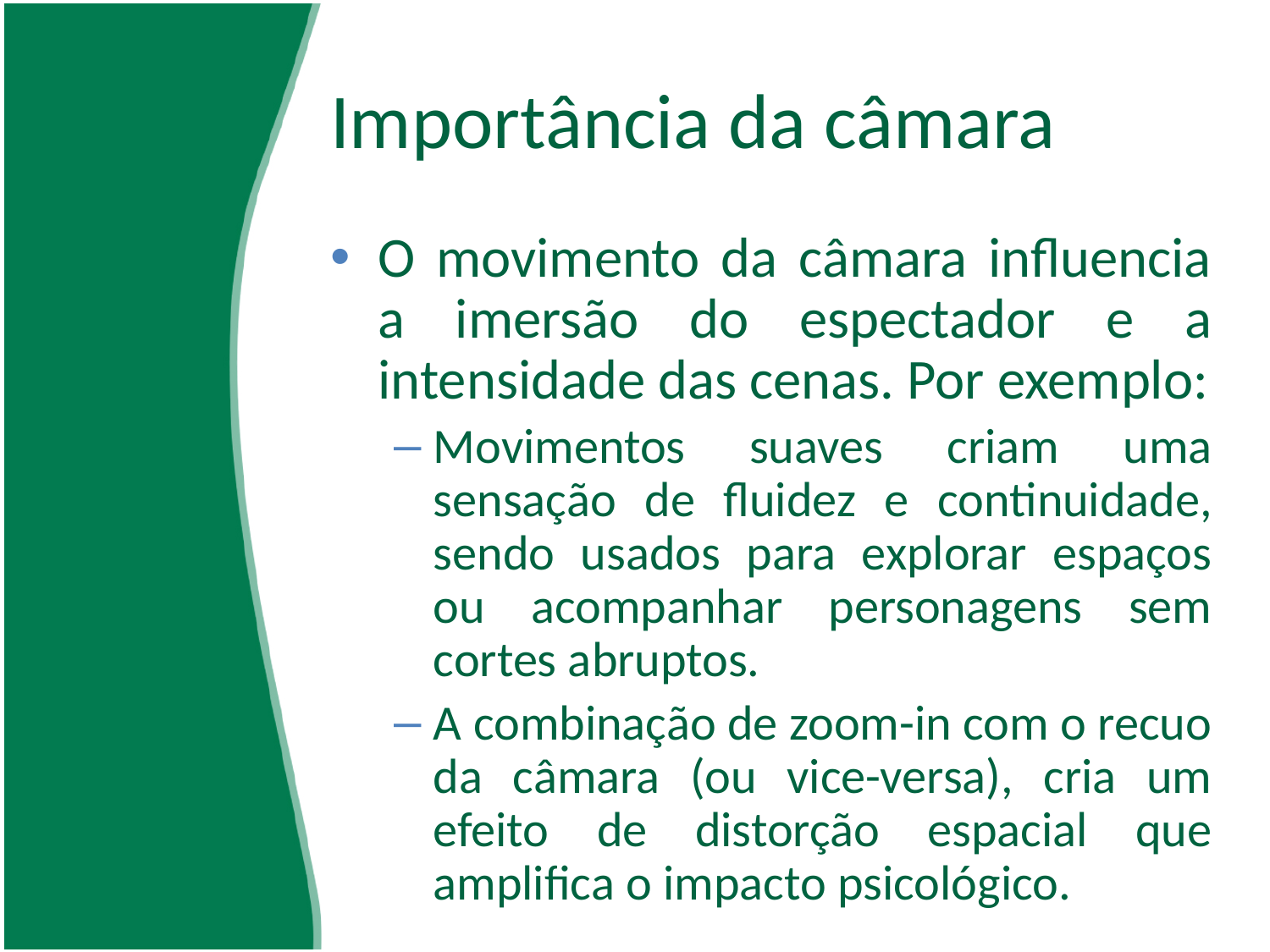

# Importância da câmara
O movimento da câmara influencia a imersão do espectador e a intensidade das cenas. Por exemplo:
Movimentos suaves criam uma sensação de fluidez e continuidade, sendo usados para explorar espaços ou acompanhar personagens sem cortes abruptos.
A combinação de zoom-in com o recuo da câmara (ou vice-versa), cria um efeito de distorção espacial que amplifica o impacto psicológico.